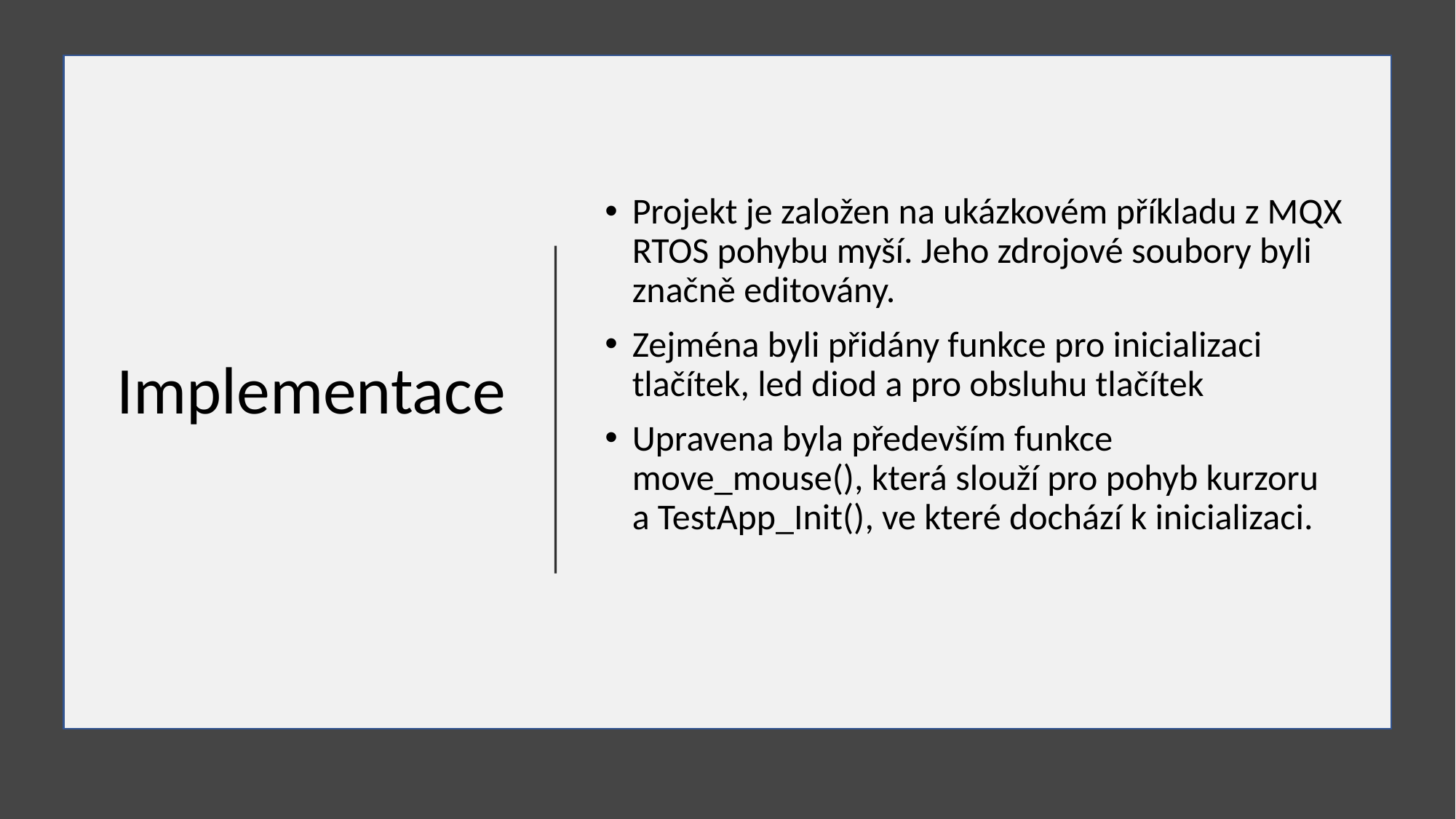

# Implementace
Projekt je založen na ukázkovém příkladu z MQX RTOS pohybu myší. Jeho zdrojové soubory byli značně editovány.
Zejména byli přidány funkce pro inicializaci tlačítek, led diod a pro obsluhu tlačítek
Upravena byla především funkce move_mouse(), která slouží pro pohyb kurzoru a TestApp_Init(), ve které dochází k inicializaci.